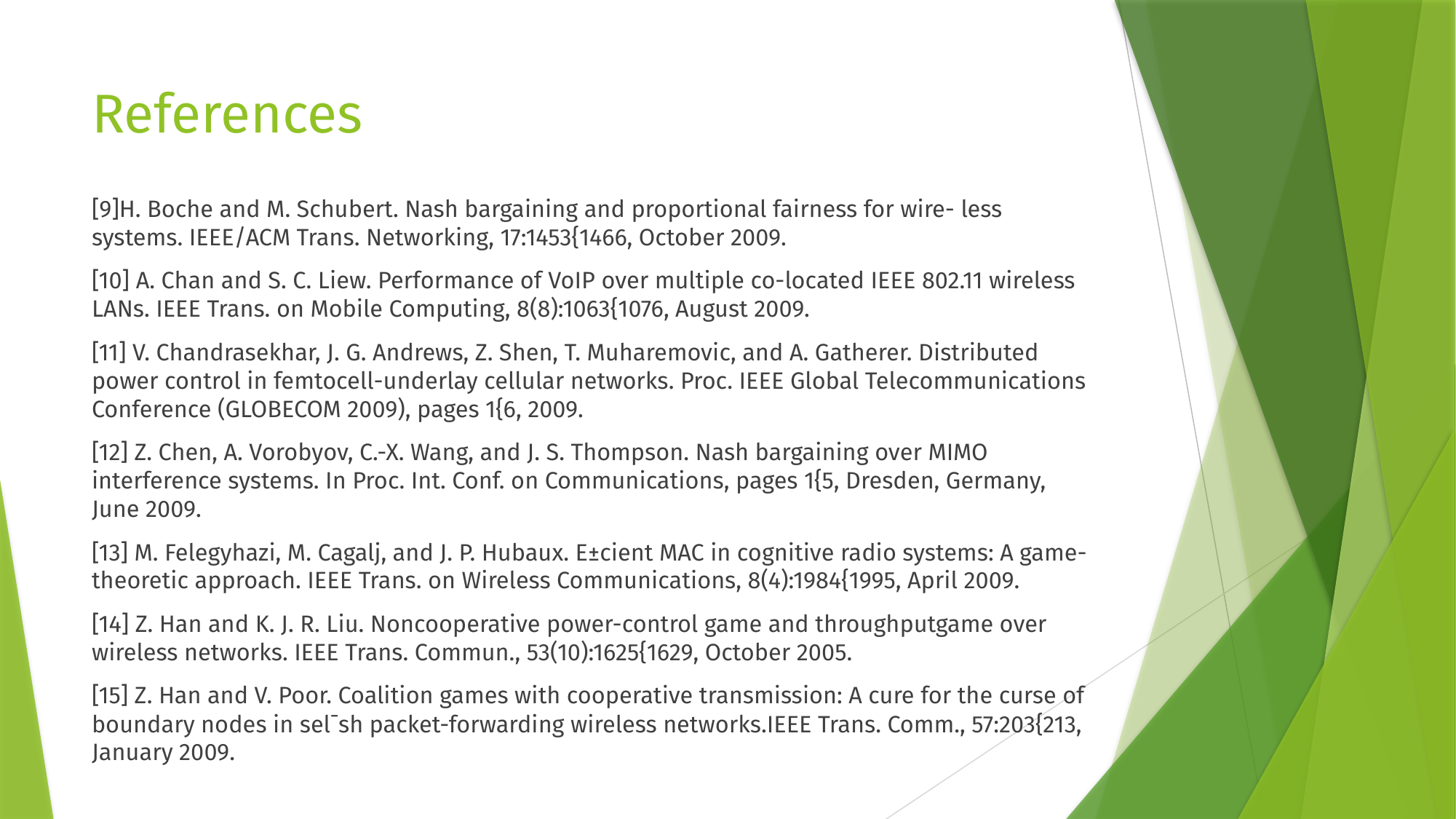

# References
[9]H. Boche and M. Schubert. Nash bargaining and proportional fairness for wire- less systems. IEEE/ACM Trans. Networking, 17:1453{1466, October 2009.
[10] A. Chan and S. C. Liew. Performance of VoIP over multiple co-located IEEE 802.11 wireless LANs. IEEE Trans. on Mobile Computing, 8(8):1063{1076, August 2009.
[11] V. Chandrasekhar, J. G. Andrews, Z. Shen, T. Muharemovic, and A. Gatherer. Distributed power control in femtocell-underlay cellular networks. Proc. IEEE Global Telecommunications Conference (GLOBECOM 2009), pages 1{6, 2009.
[12] Z. Chen, A. Vorobyov, C.-X. Wang, and J. S. Thompson. Nash bargaining over MIMO interference systems. In Proc. Int. Conf. on Communications, pages 1{5, Dresden, Germany, June 2009.
[13] M. Felegyhazi, M. Cagalj, and J. P. Hubaux. E±cient MAC in cognitive radio systems: A game-theoretic approach. IEEE Trans. on Wireless Communications, 8(4):1984{1995, April 2009.
[14] Z. Han and K. J. R. Liu. Noncooperative power-control game and throughputgame over wireless networks. IEEE Trans. Commun., 53(10):1625{1629, October 2005.
[15] Z. Han and V. Poor. Coalition games with cooperative transmission: A cure for the curse of boundary nodes in sel¯sh packet-forwarding wireless networks.IEEE Trans. Comm., 57:203{213, January 2009.